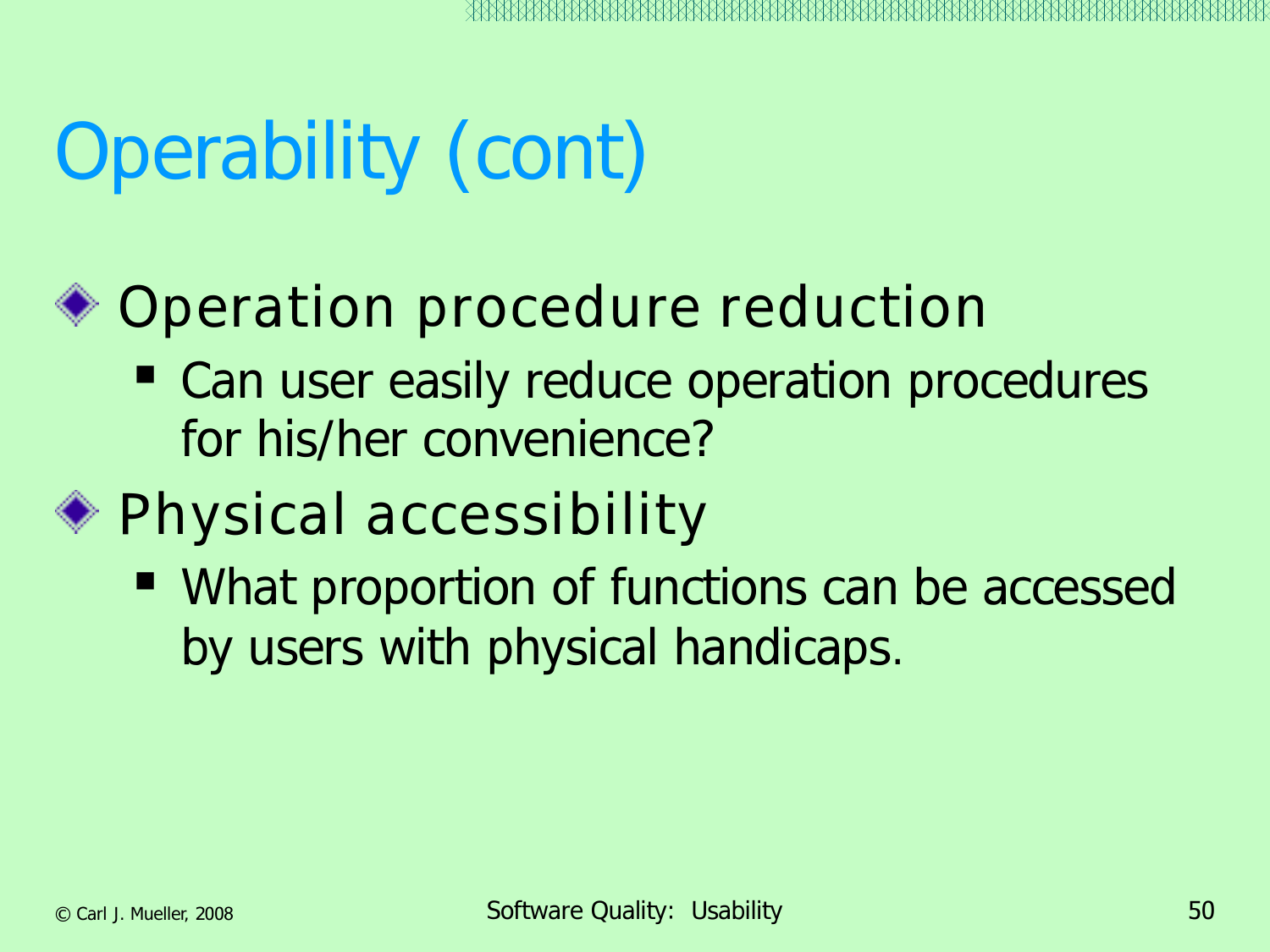

# Operability (cont)
Operation procedure reduction
Can user easily reduce operation procedures for his/her convenience?
Physical accessibility
What proportion of functions can be accessed by users with physical handicaps.
© Carl J. Mueller, 2008
Software Quality:  Usability
50